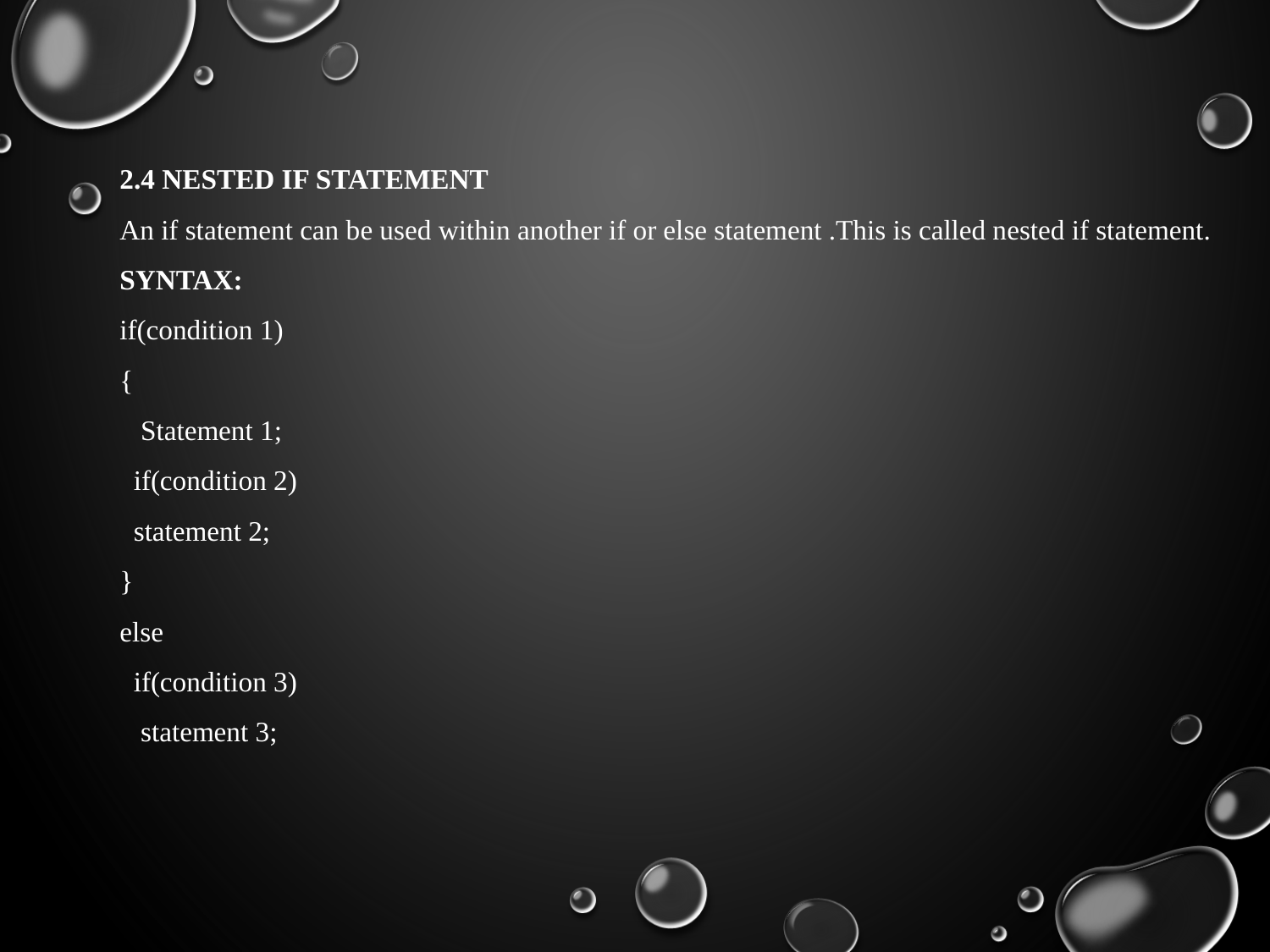

2.4 NESTED IF STATEMENT
An if statement can be used within another if or else statement .This is called nested if statement.
SYNTAX:
if(condition 1)
{
   Statement 1;
  if(condition 2)
  statement 2;
}
else
  if(condition 3)
   statement 3;